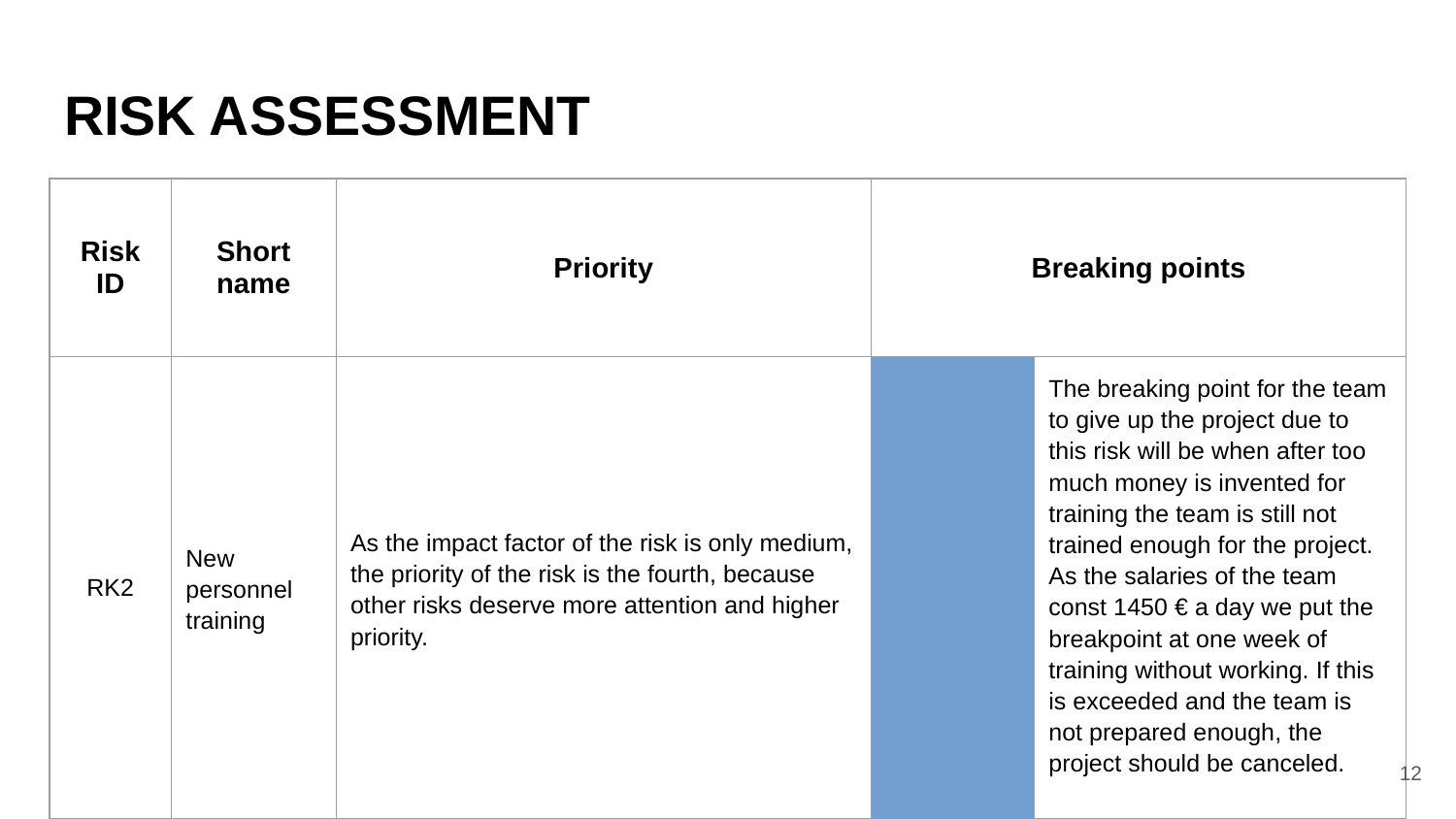

# RISK ASSESSMENT
| Risk ID | Short name | Priority |  | Breaking points |  |
| --- | --- | --- | --- | --- | --- |
| RK2 | New personnel training | As the impact factor of the risk is only medium, the priority of the risk is the fourth, because other risks deserve more attention and higher priority. |  | The breaking point for the team to give up the project due to this risk will be when after too much money is invented for training the team is still not trained enough for the project. As the salaries of the team const 1450 € a day we put the breakpoint at one week of training without working. If this is exceeded and the team is not prepared enough, the project should be canceled. |  |
12